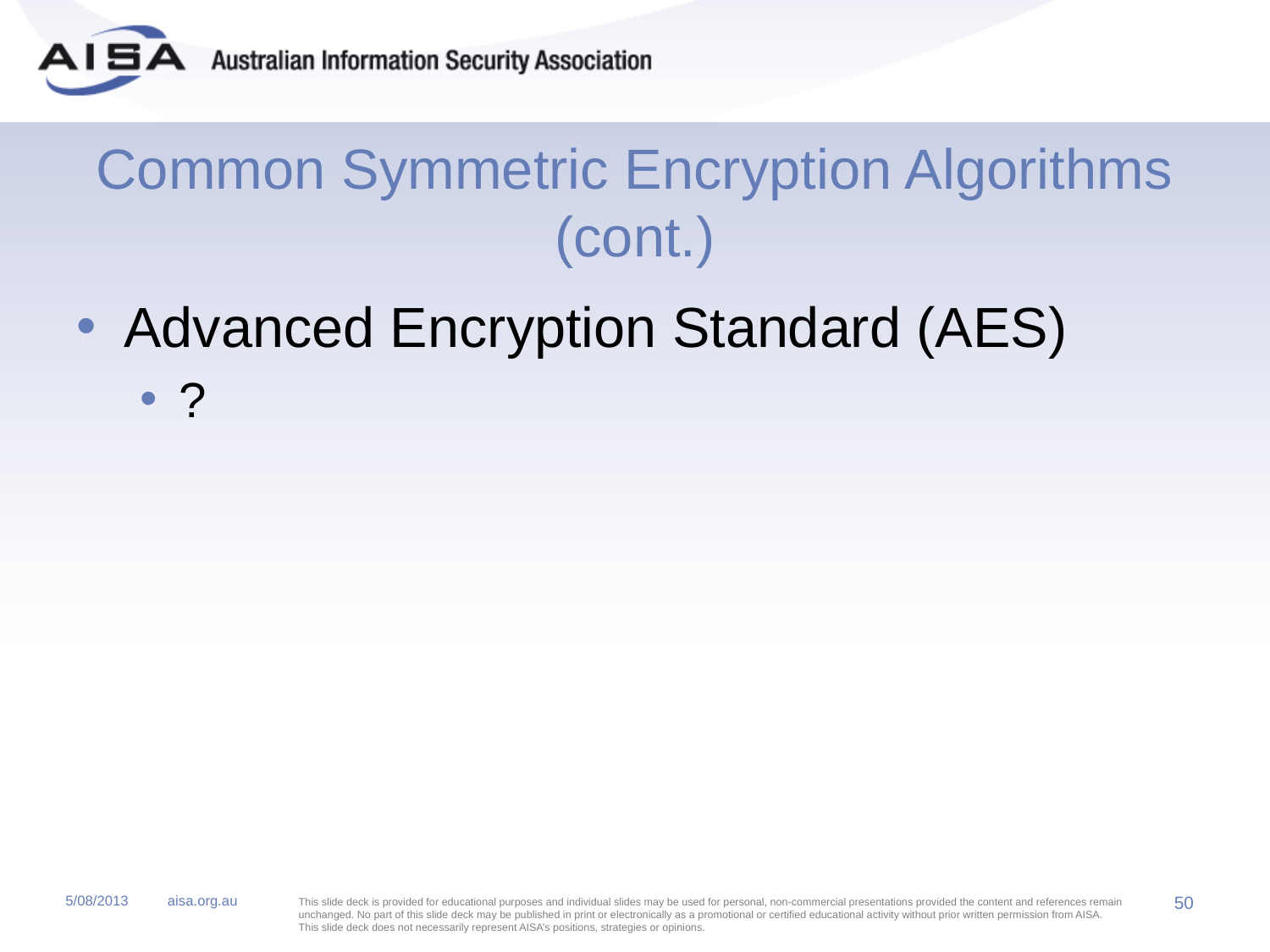

# Common Symmetric Encryption Algorithms (cont.)
Advanced Encryption Standard (AES)
?